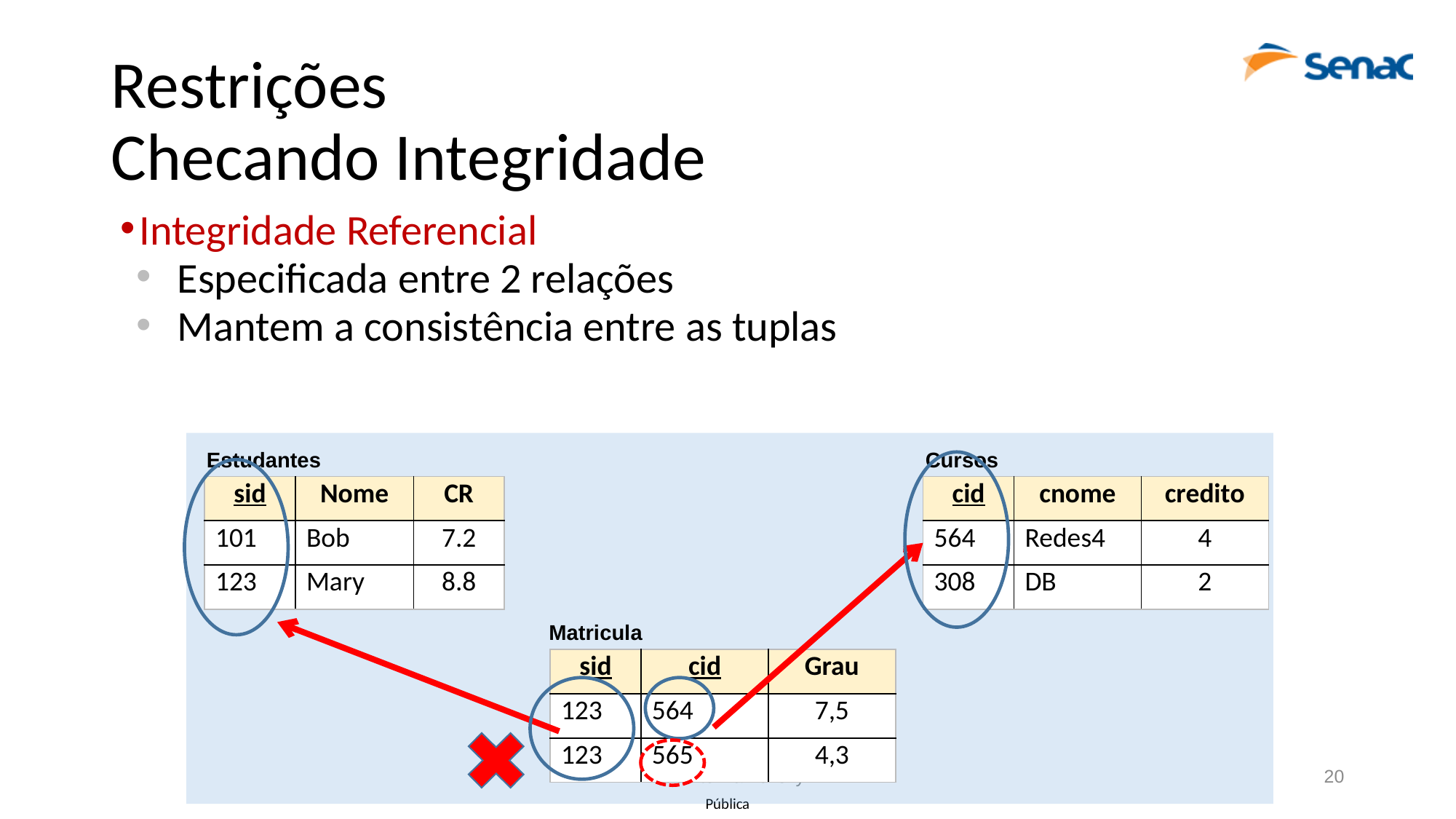

# Restrições Checando Integridade
Integridade Referencial
Especificada entre 2 relações
Mantem a consistência entre as tuplas

Cursos
Estudantes

| sid | Nome | CR |
| --- | --- | --- |
| 101 | Bob | 7.2 |
| 123 | Mary | 8.8 |
| cid | cnome | credito |
| --- | --- | --- |
| 564 | Redes4 | 4 |
| 308 | DB | 2 |
Matricula
| sid | cid | Grau |
| --- | --- | --- |
| 123 | 564 | 7,5 |
| 123 | 565 | 4,3 |

Roberto Harkovsky
20